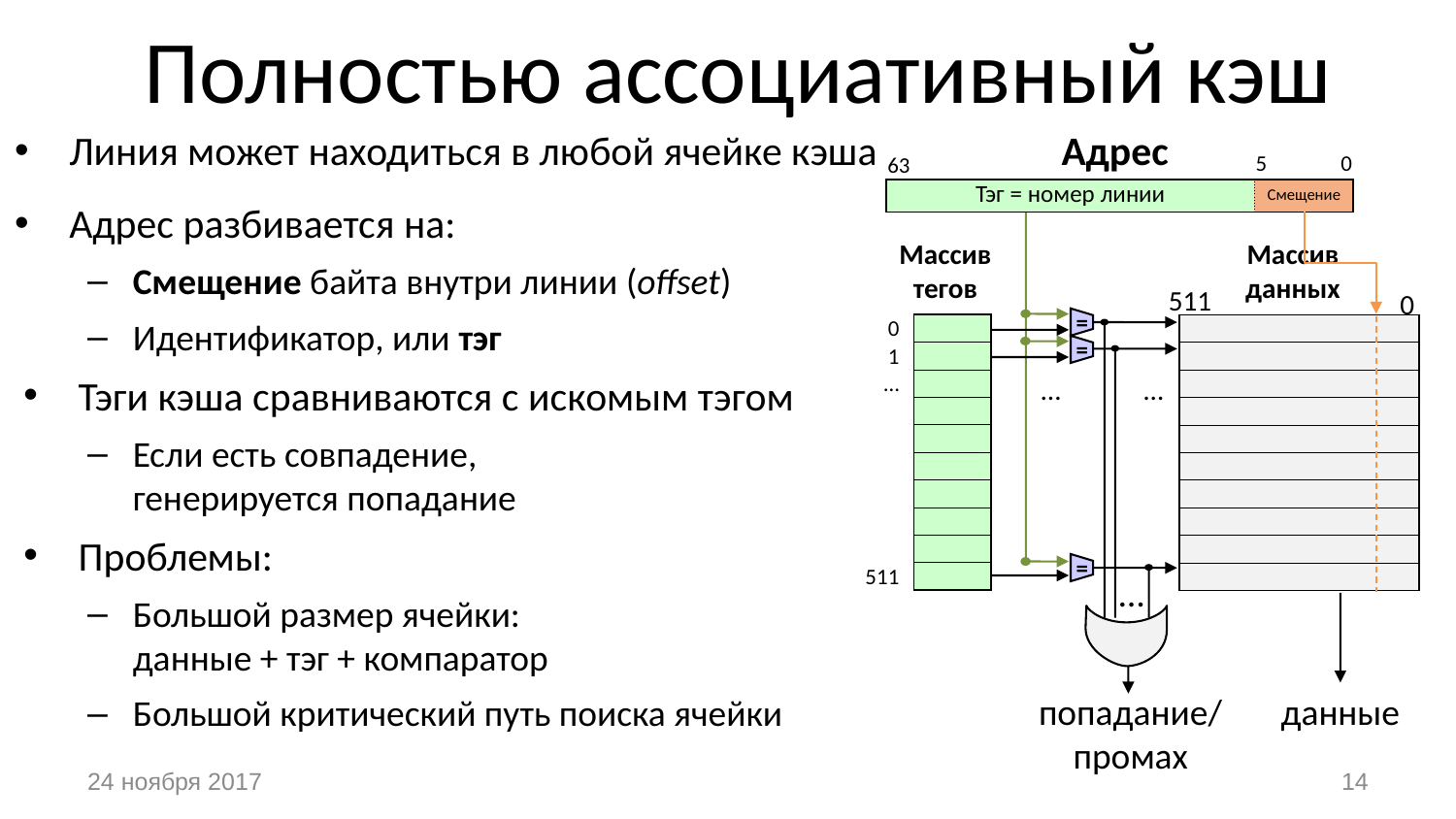

# Полностью ассоциативный кэш
Адрес
Линия может находиться в любой ячейке кэша
Адрес разбивается на:
Смещение байта внутри линии (offset)
Идентификатор, или тэг
Тэги кэша сравниваются с искомым тэгом
Если есть совпадение,
генерируется попадание
Проблемы:
Большой размер ячейки:
данные + тэг + компаратор
Большой критический путь поиска ячейки

| 63 | 5 | 0 |
| --- | --- | --- |
| Тэг = номер линии | Смещение |  |

=

=

…
…

=

Массив
тегов
Массив
данных
511
0
| 0 |  |
| --- | --- |
| 1 |  |
| … |  |
|  |  |
|  |  |
|  |  |
|  |  |
|  |  |
|  |  |
| 511 |  |
|  |
| --- |
|  |
|  |
|  |
|  |
|  |
|  |
|  |
|  |
|  |

…

попадание/
промах

данные
24 ноября 2017
14